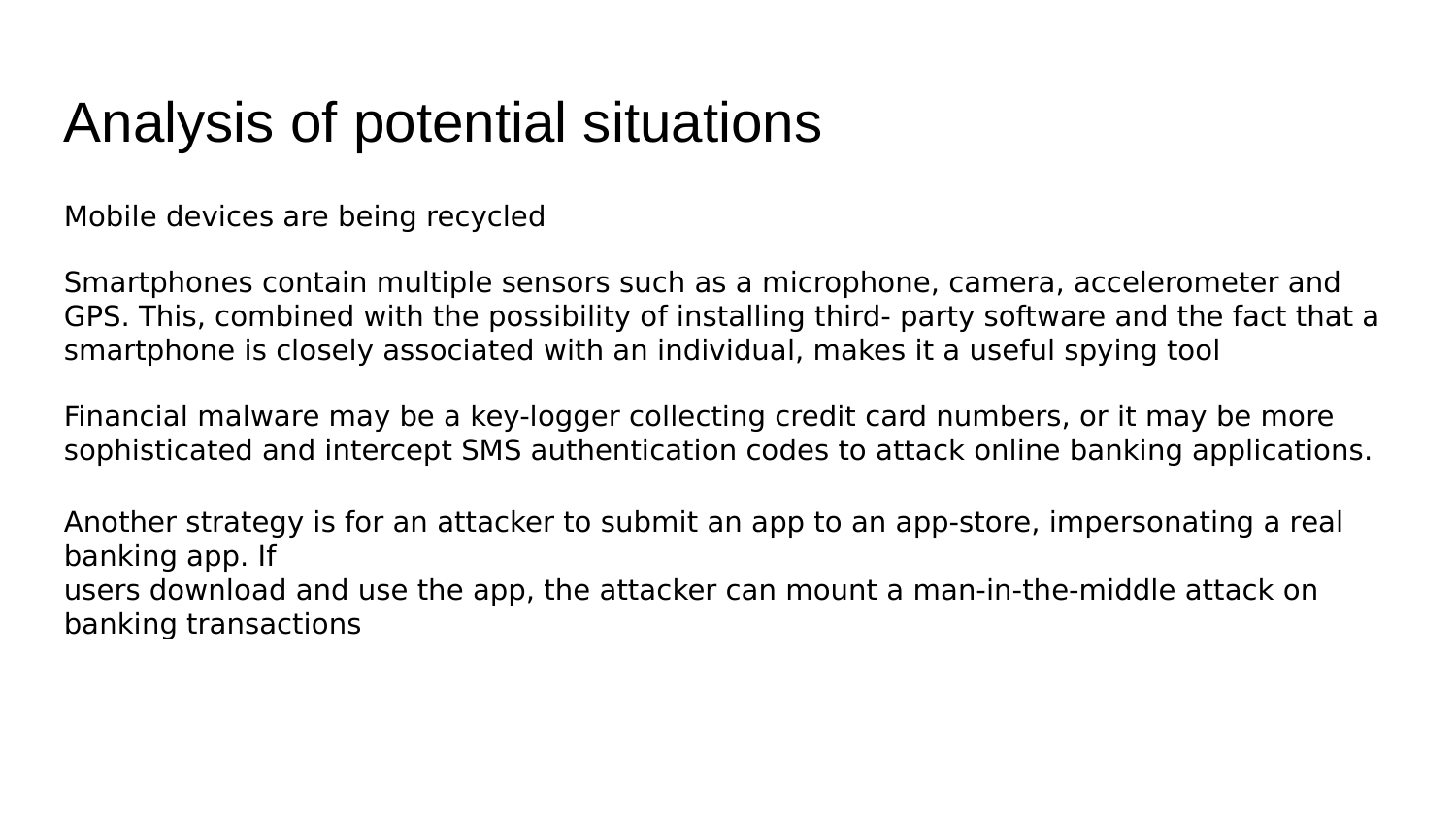

Analysis of potential situations
Mobile devices are being recycled
Smartphones contain multiple sensors such as a microphone, camera, accelerometer and GPS. This, combined with the possibility of installing third- party software and the fact that a smartphone is closely associated with an individual, makes it a useful spying tool
Financial malware may be a key-logger collecting credit card numbers, or it may be more sophisticated and intercept SMS authentication codes to attack online banking applications.

Another strategy is for an attacker to submit an app to an app-store, impersonating a real banking app. If
users download and use the app, the attacker can mount a man-in-the-middle attack on banking transactions